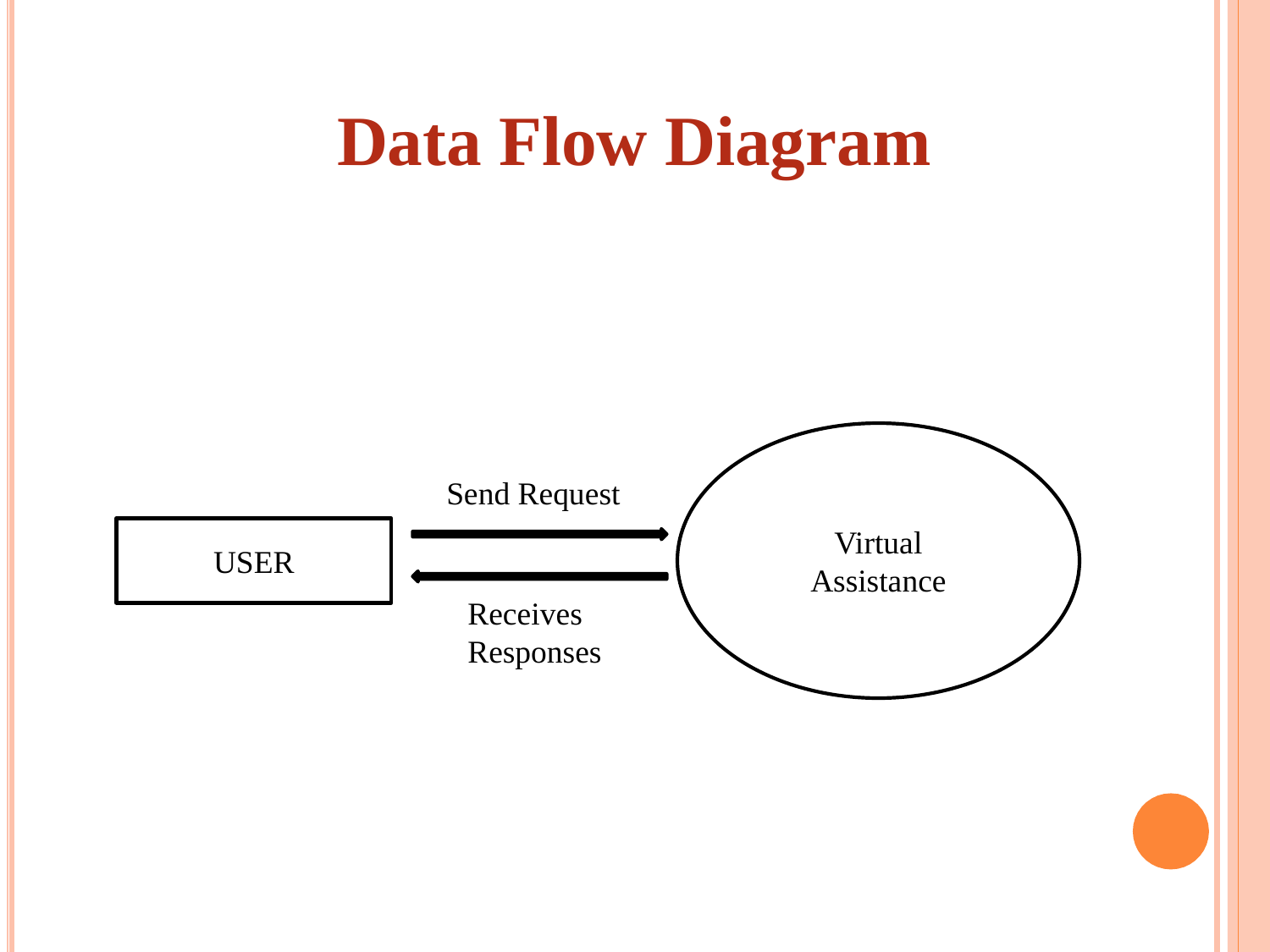

# Data Flow Diagram
Virtual
Assistance
Send Request
USER

Receives Responses